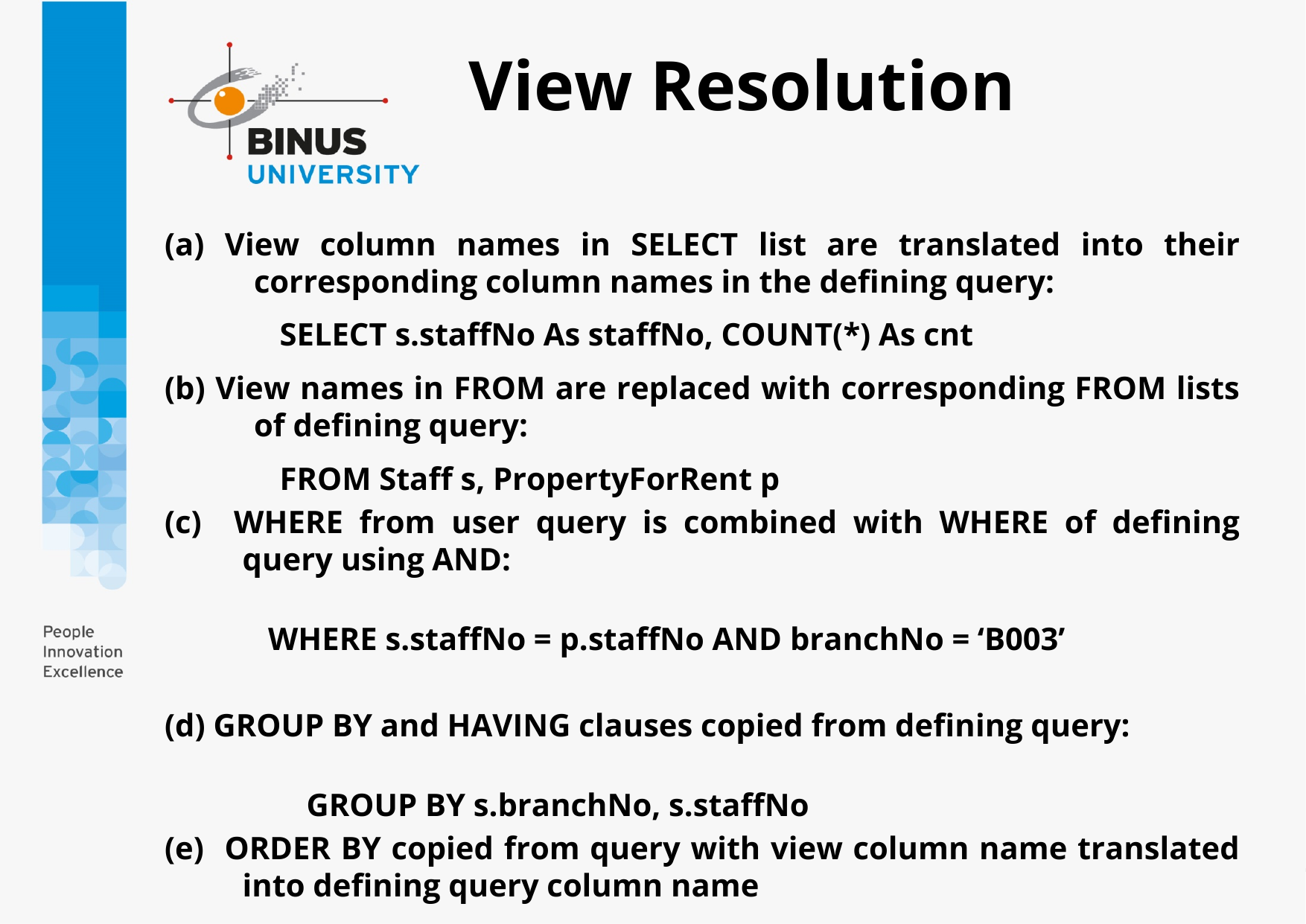

# View Resolution
(a) View column names in SELECT list are translated into their corresponding column names in the defining query:

SELECT s.staffNo As staffNo, COUNT(*) As cnt

(b) View names in FROM are replaced with corresponding FROM lists of defining query:

FROM Staff s, PropertyForRent p
(c)  WHERE from user query is combined with WHERE of defining query using AND:

WHERE s.staffNo = p.staffNo AND branchNo = ‘B003’

(d) GROUP BY and HAVING clauses copied from defining query:

	GROUP BY s.branchNo, s.staffNo
(e)  ORDER BY copied from query with view column name translated into defining query column name

	ORDER BY s.staffNo